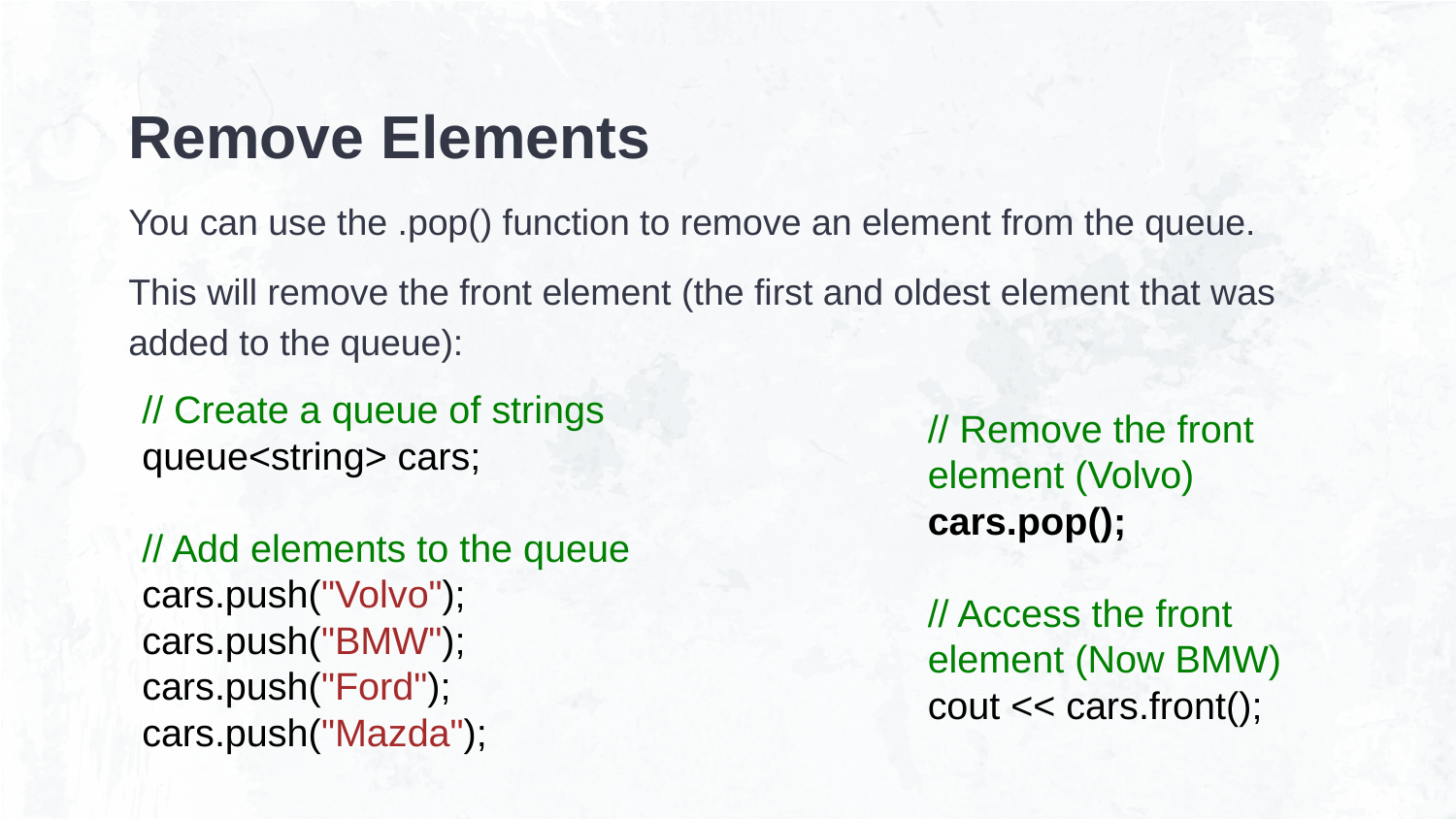

# Remove Elements
You can use the .pop() function to remove an element from the queue.
This will remove the front element (the first and oldest element that was added to the queue):

// Create a queue of strings
queue<string> cars;

// Add elements to the queue
cars.push("Volvo");
cars.push("BMW");
cars.push("Ford");
cars.push("Mazda");

// Remove the front element (Volvo)
cars.pop();

// Access the front element (Now BMW)
cout << cars.front();